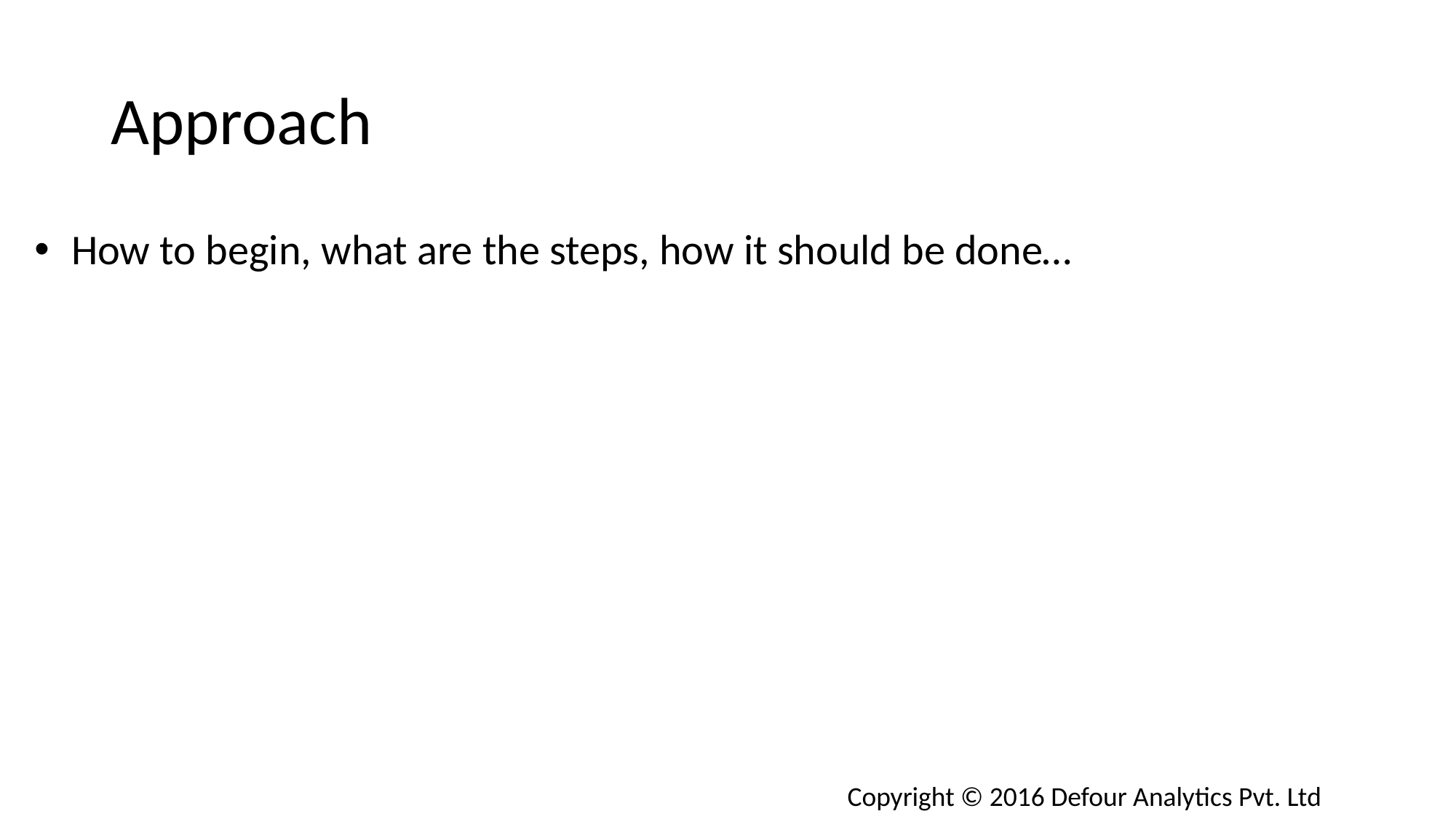

# Approach
 How to begin, what are the steps, how it should be done…
Copyright © 2016 Defour Analytics Pvt. Ltd